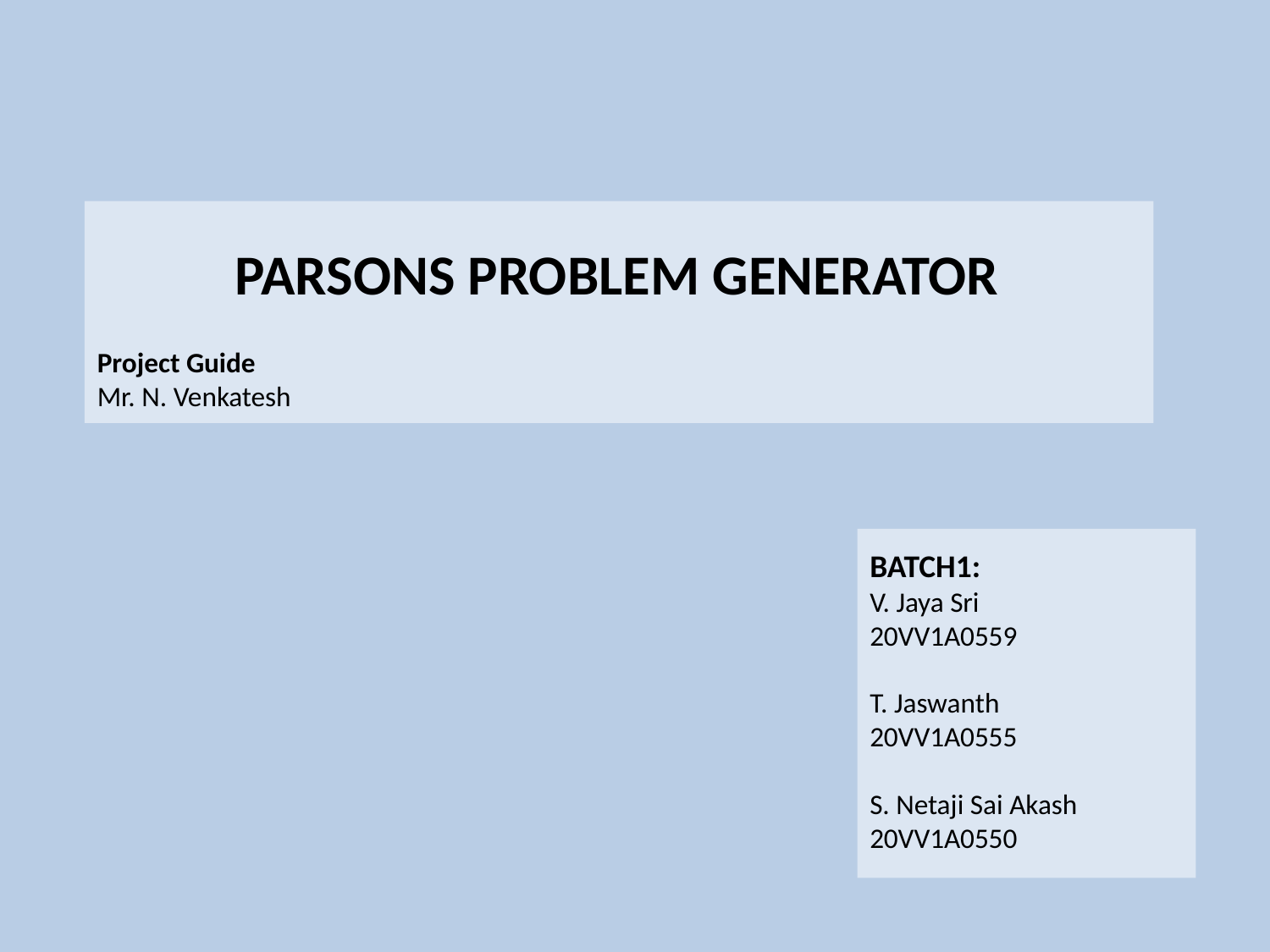

PARSONS PROBLEM GENERATOR
Project Guide
Mr. N. Venkatesh

BATCH1:
V. Jaya Sri
20VV1A0559

T. Jaswanth
20VV1A0555

S. Netaji Sai Akash
20VV1A0550